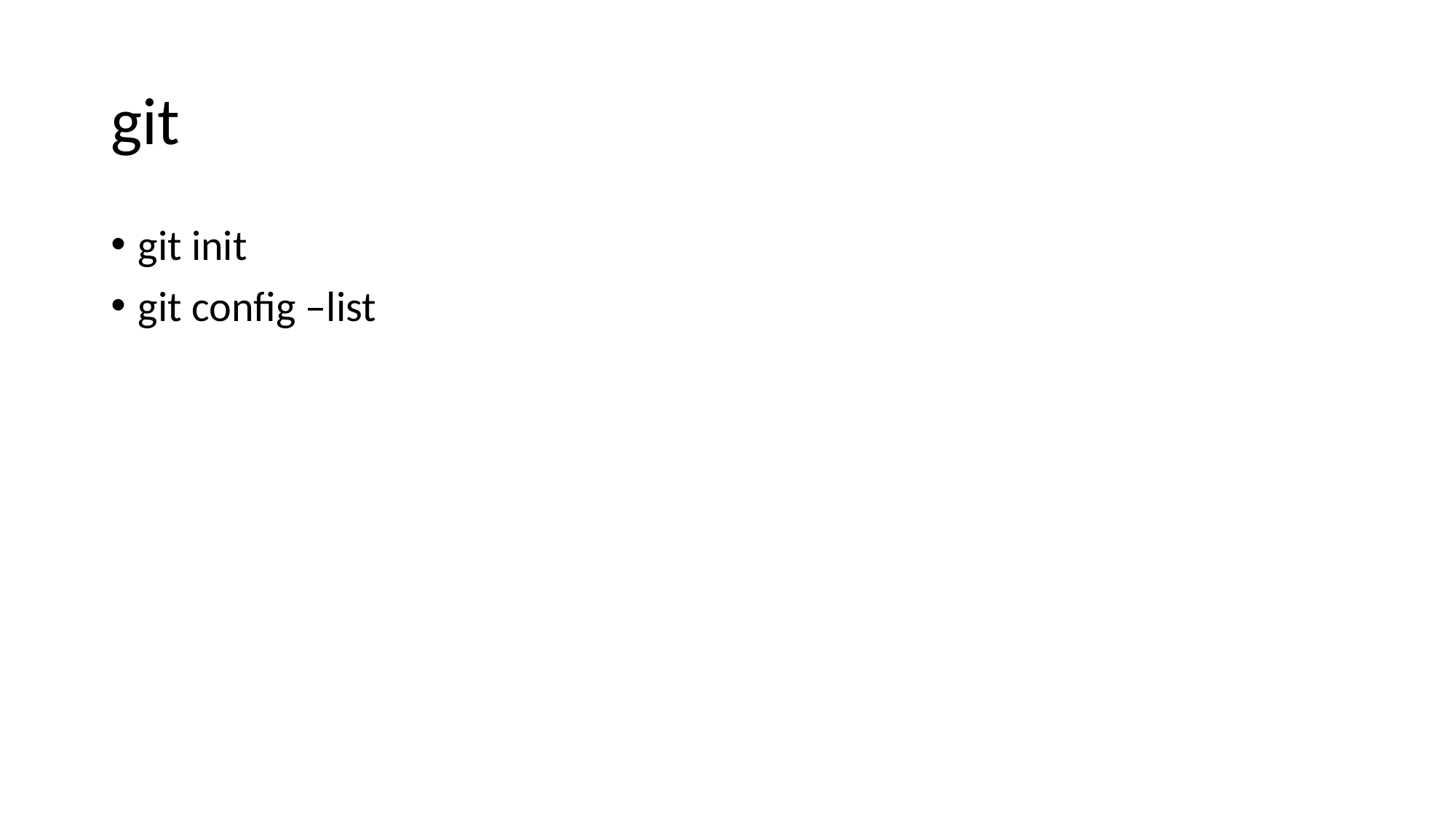

# git
git init
git config –list